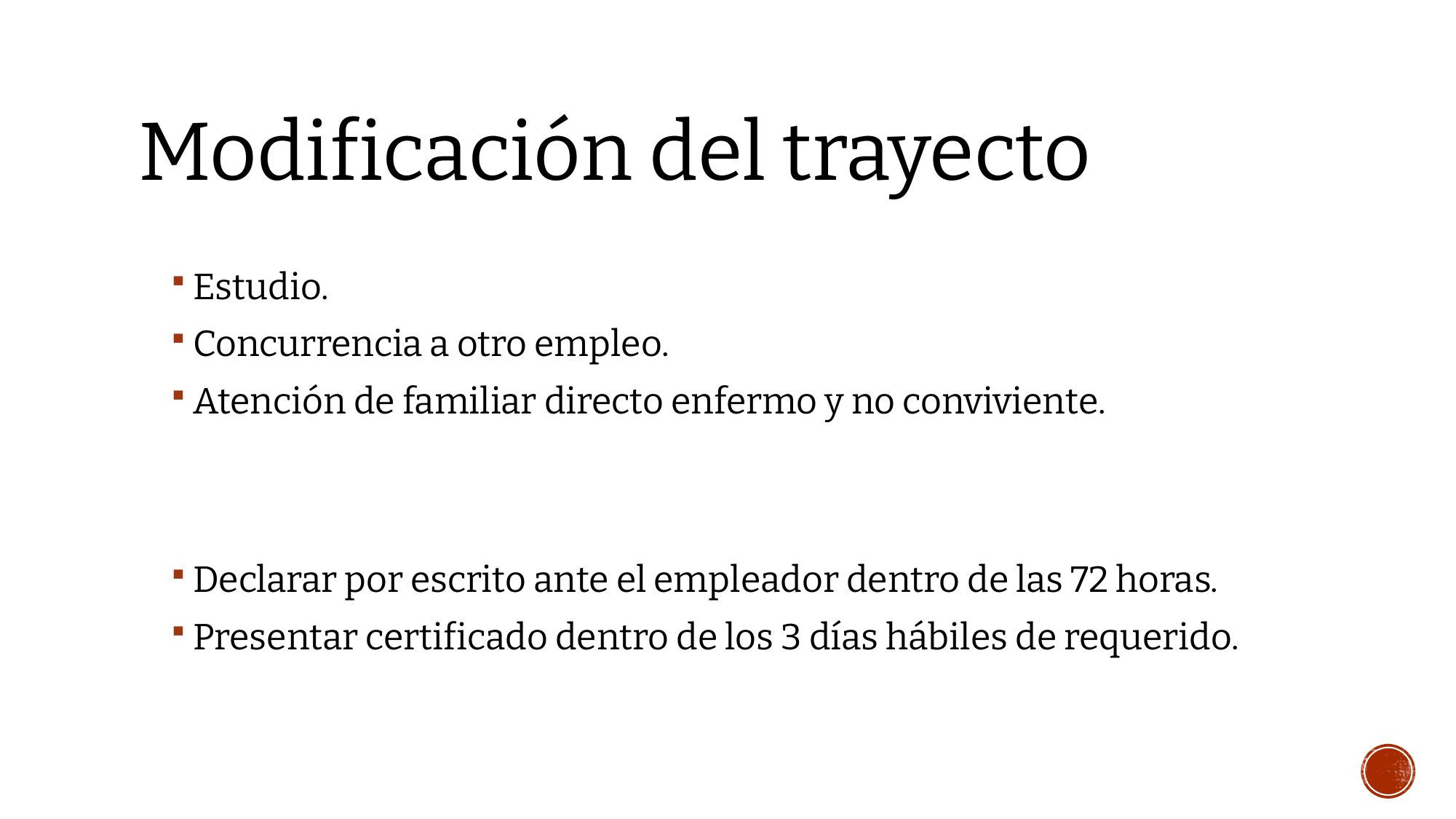

# Modificación del trayecto
Estudio.
Concurrencia a otro empleo.
Atención de familiar directo enfermo y no conviviente.

Declarar por escrito ante el empleador dentro de las 72 horas.
Presentar certificado dentro de los 3 días hábiles de requerido.